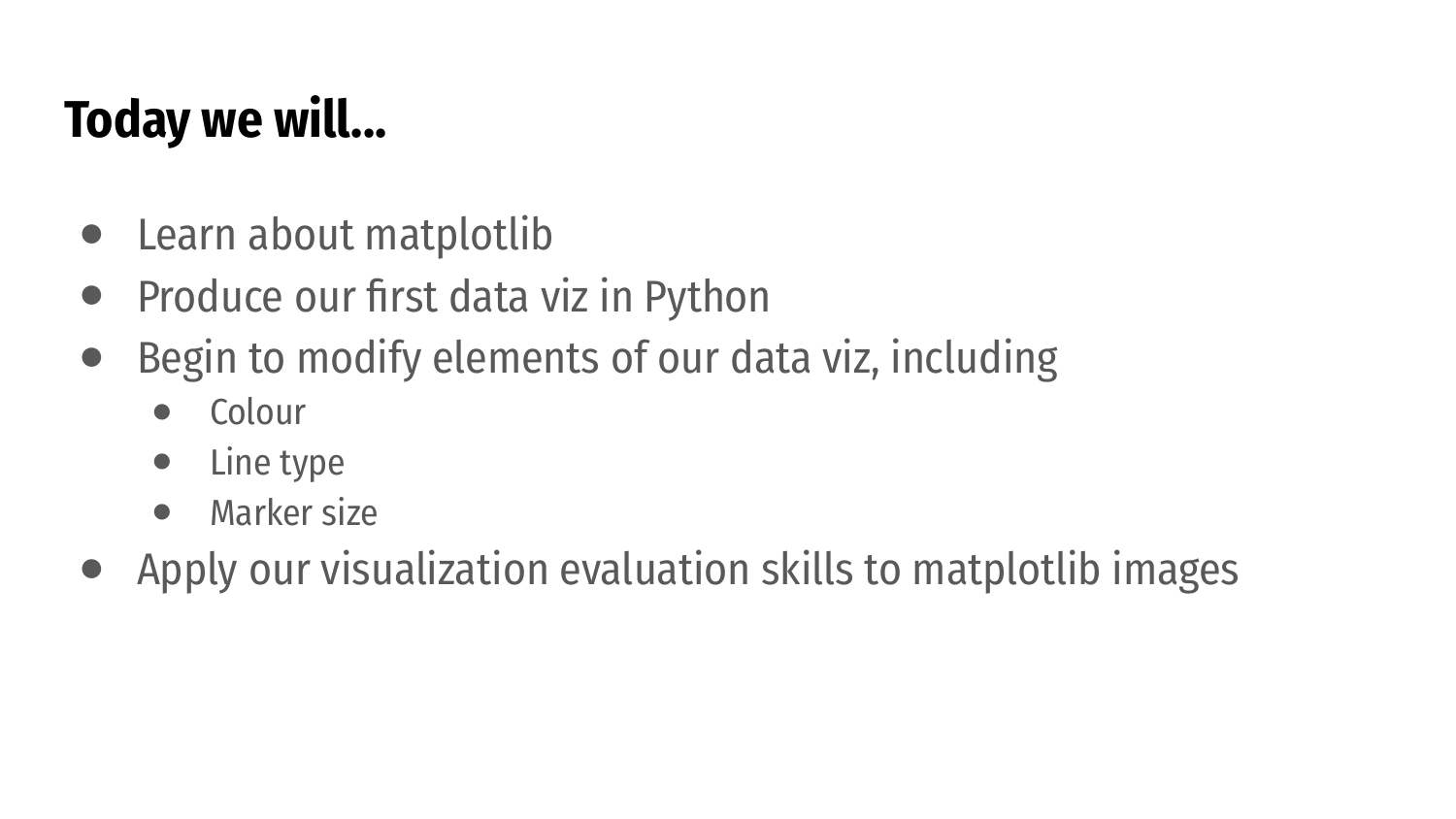

# Today we will...
Learn about matplotlib
Produce our first data viz in Python
Begin to modify elements of our data viz, including
Colour
Line type
Marker size
Apply our visualization evaluation skills to matplotlib images